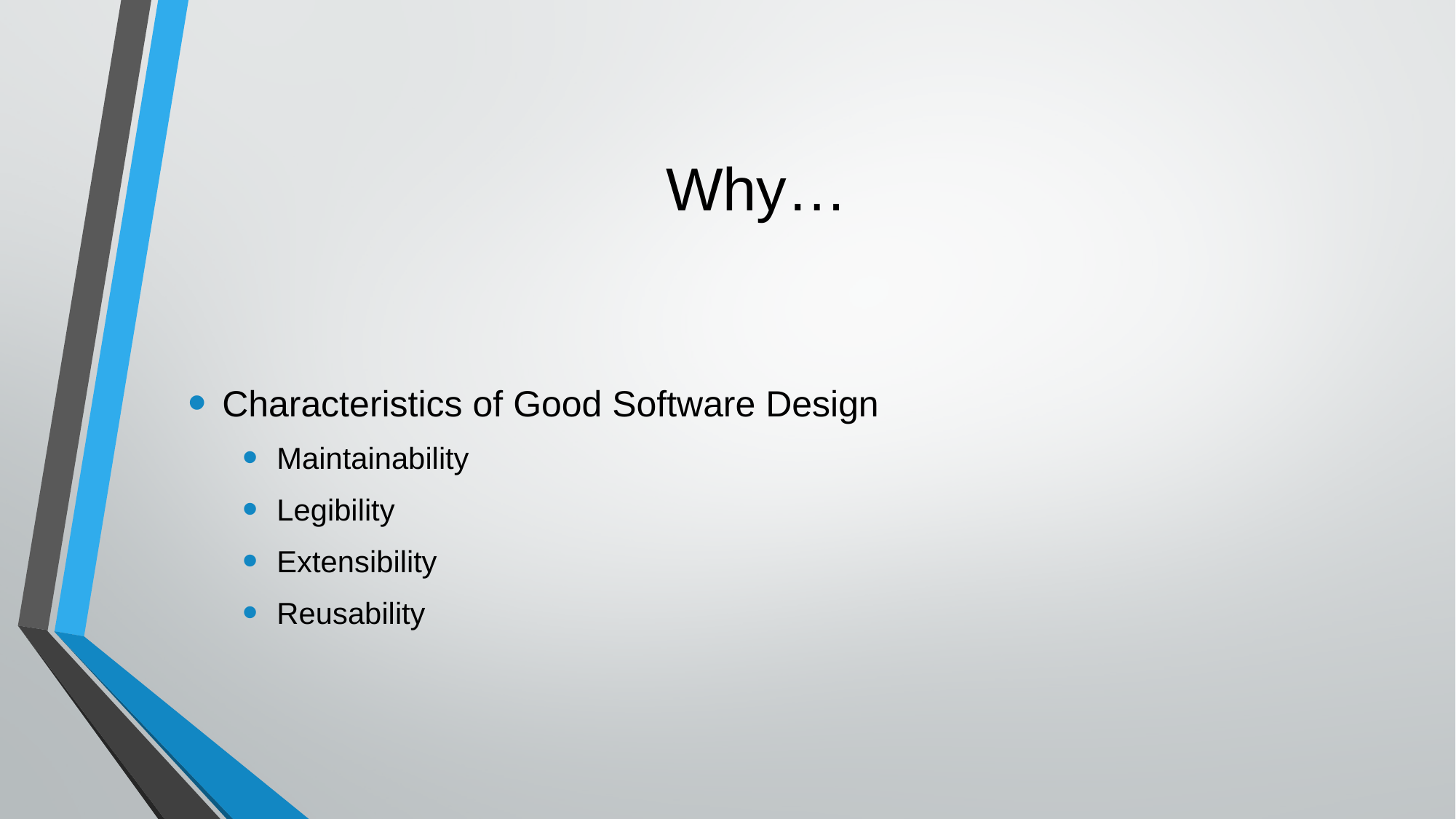

# Why…
Characteristics of Good Software Design
Maintainability
Legibility
Extensibility
Reusability